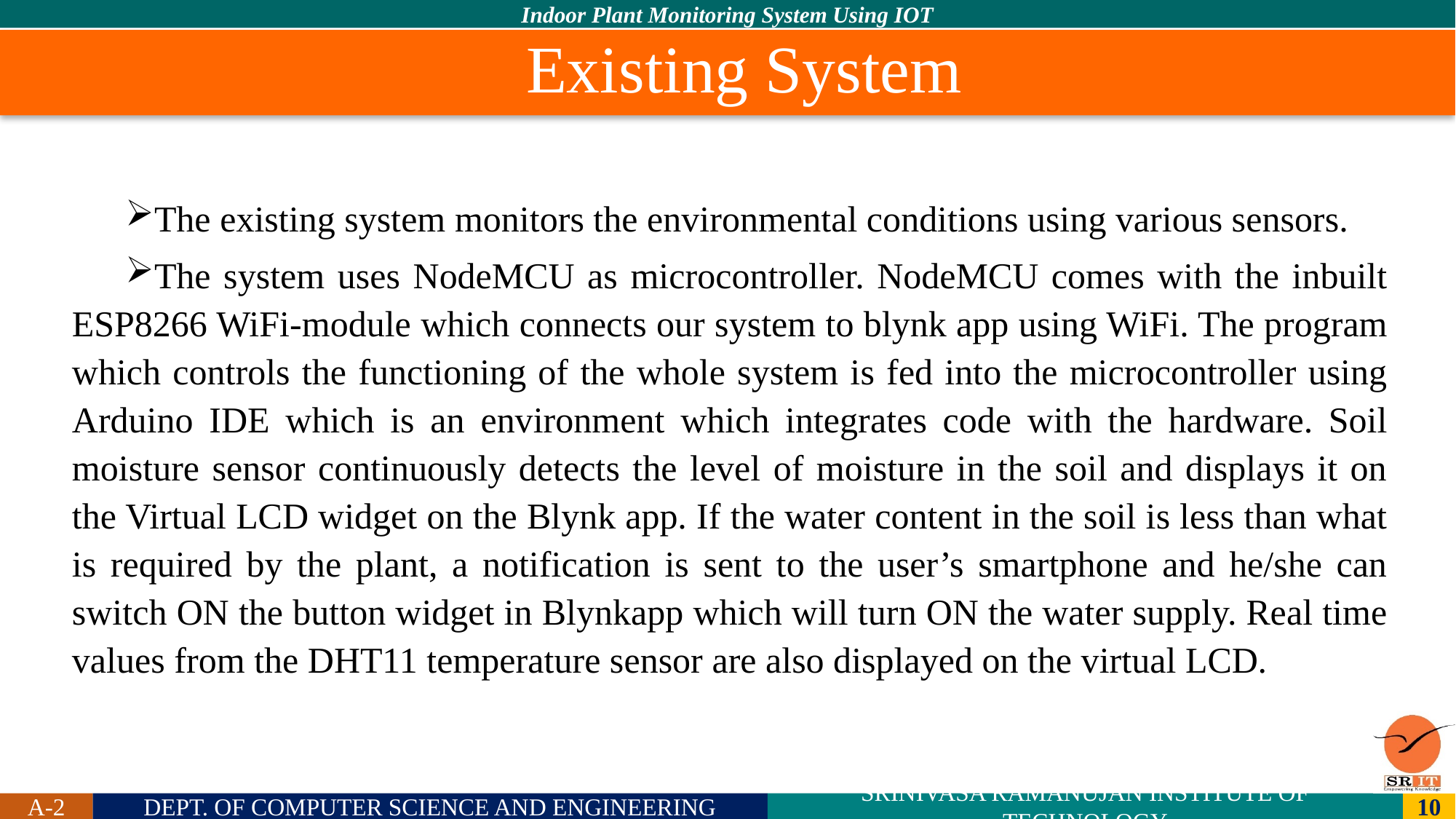

# Existing System
The existing system monitors the environmental conditions using various sensors.
The system uses NodeMCU as microcontroller. NodeMCU comes with the inbuilt ESP8266 WiFi-module which connects our system to blynk app using WiFi. The program which controls the functioning of the whole system is fed into the microcontroller using Arduino IDE which is an environment which integrates code with the hardware. Soil moisture sensor continuously detects the level of moisture in the soil and displays it on the Virtual LCD widget on the Blynk app. If the water content in the soil is less than what is required by the plant, a notification is sent to the user’s smartphone and he/she can switch ON the button widget in Blynkapp which will turn ON the water supply. Real time values from the DHT11 temperature sensor are also displayed on the virtual LCD.